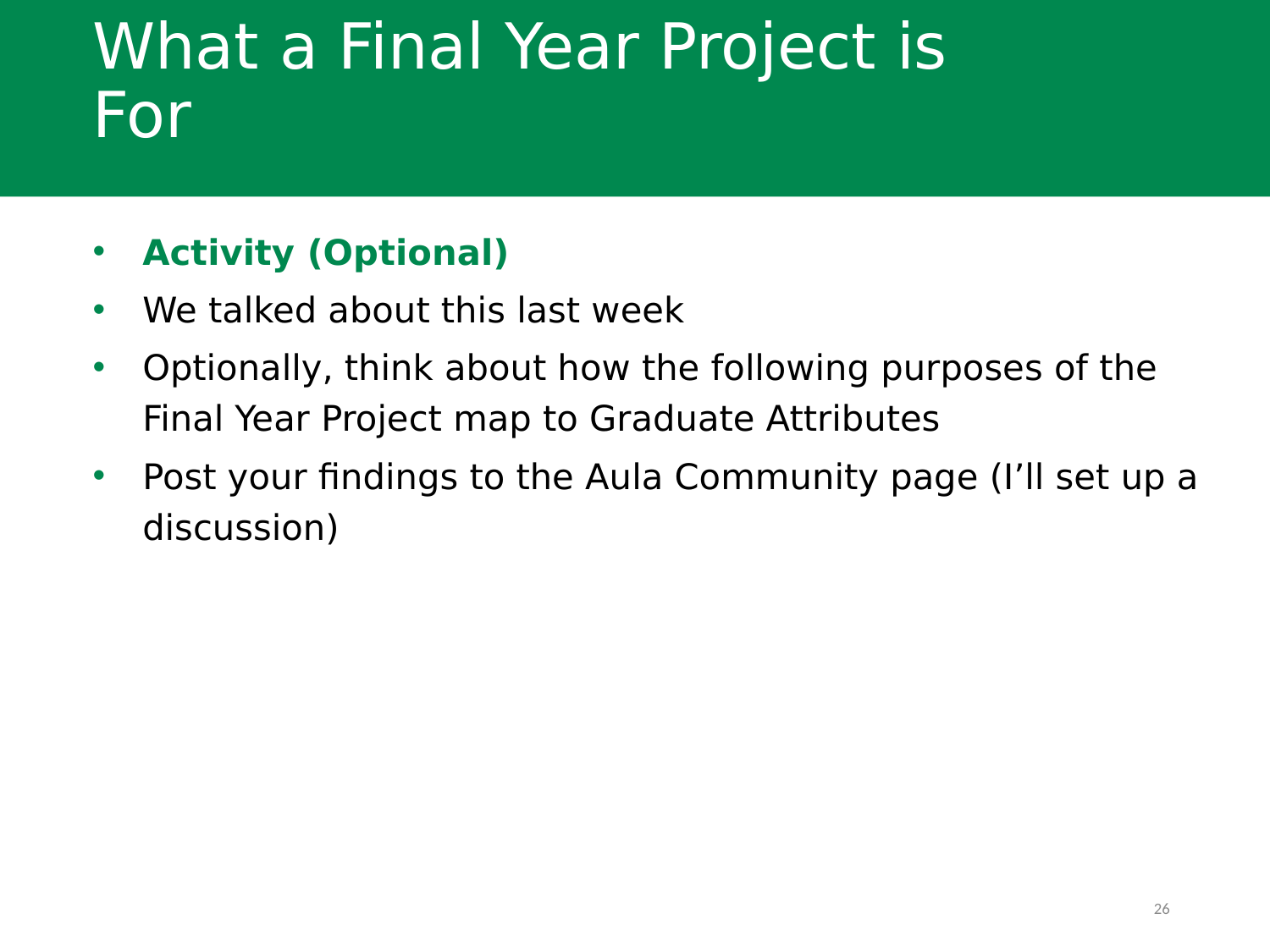

What a Final Year Project is For

Activity (Optional)
We talked about this last week
Optionally, think about how the following purposes of the Final Year Project map to Graduate Attributes
Post your findings to the Aula Community page (I’ll set up a discussion)

26